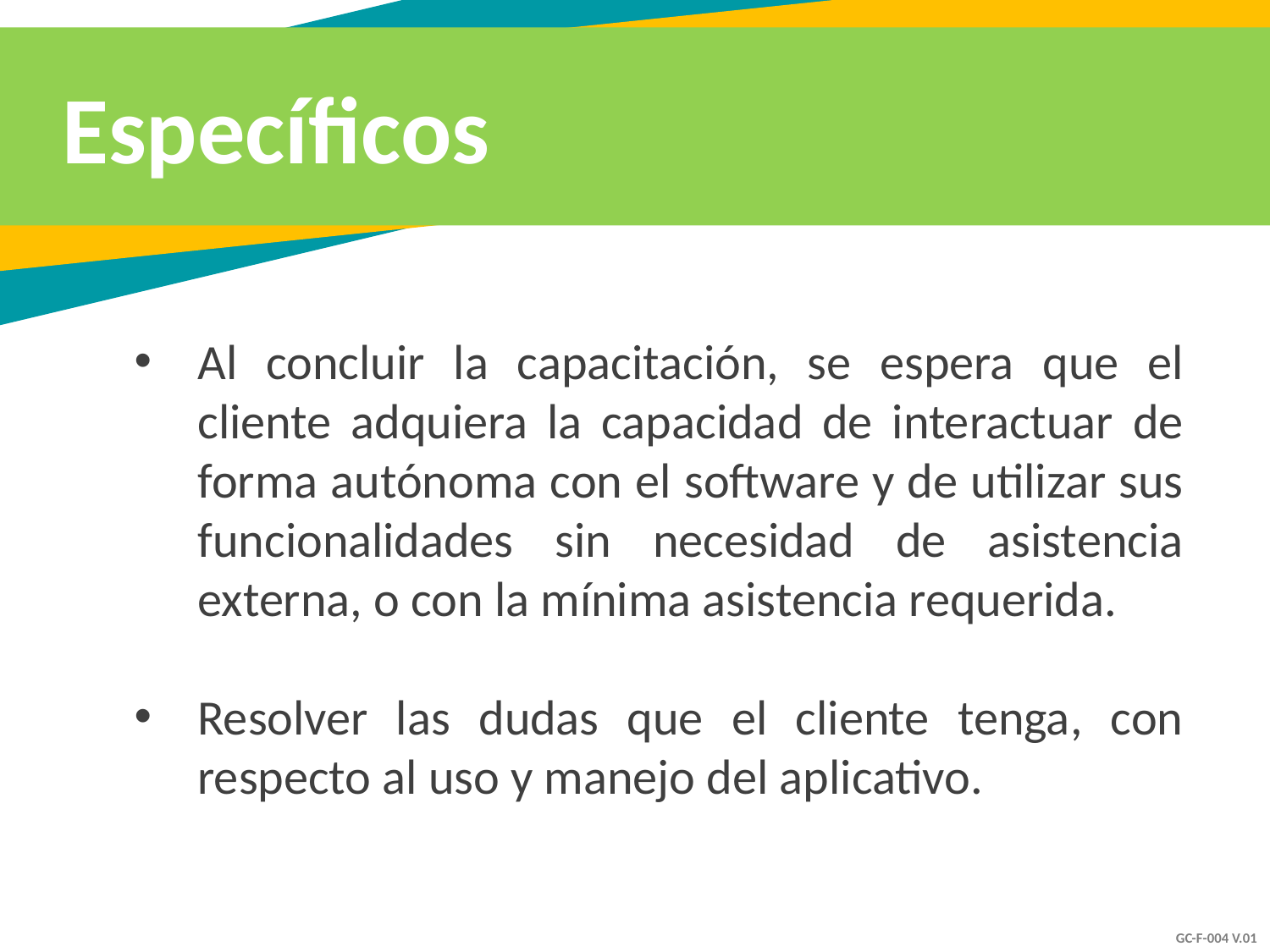

Específicos
Al concluir la capacitación, se espera que el cliente adquiera la capacidad de interactuar de forma autónoma con el software y de utilizar sus funcionalidades sin necesidad de asistencia externa, o con la mínima asistencia requerida.

Resolver las dudas que el cliente tenga, con respecto al uso y manejo del aplicativo.